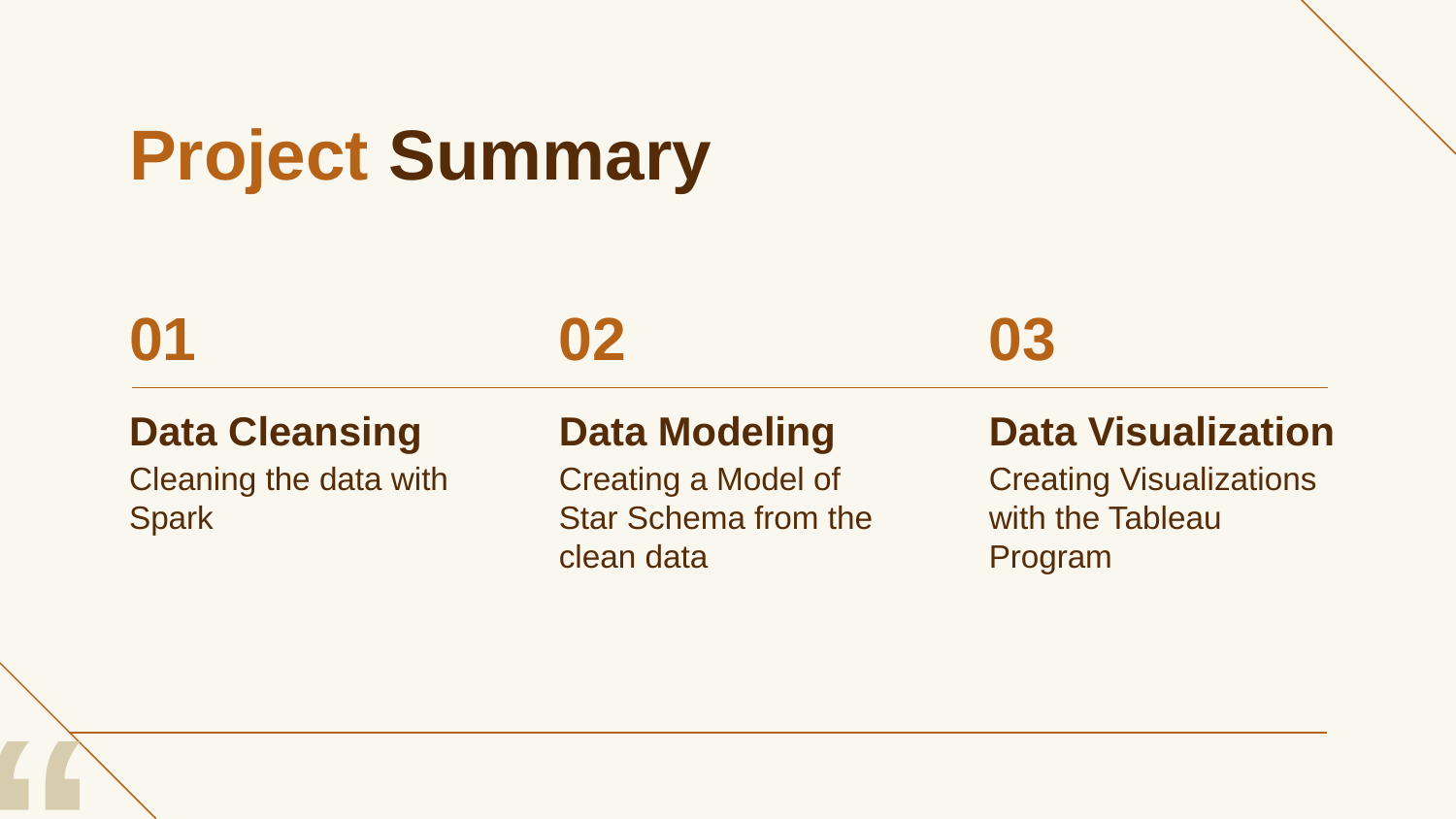

# Project Summary
01
02
03
Data Cleansing
Data Modeling
Data Visualization
Creating a Model of Star Schema from the clean data
Cleaning the data with Spark
Creating Visualizations with the Tableau Program
“